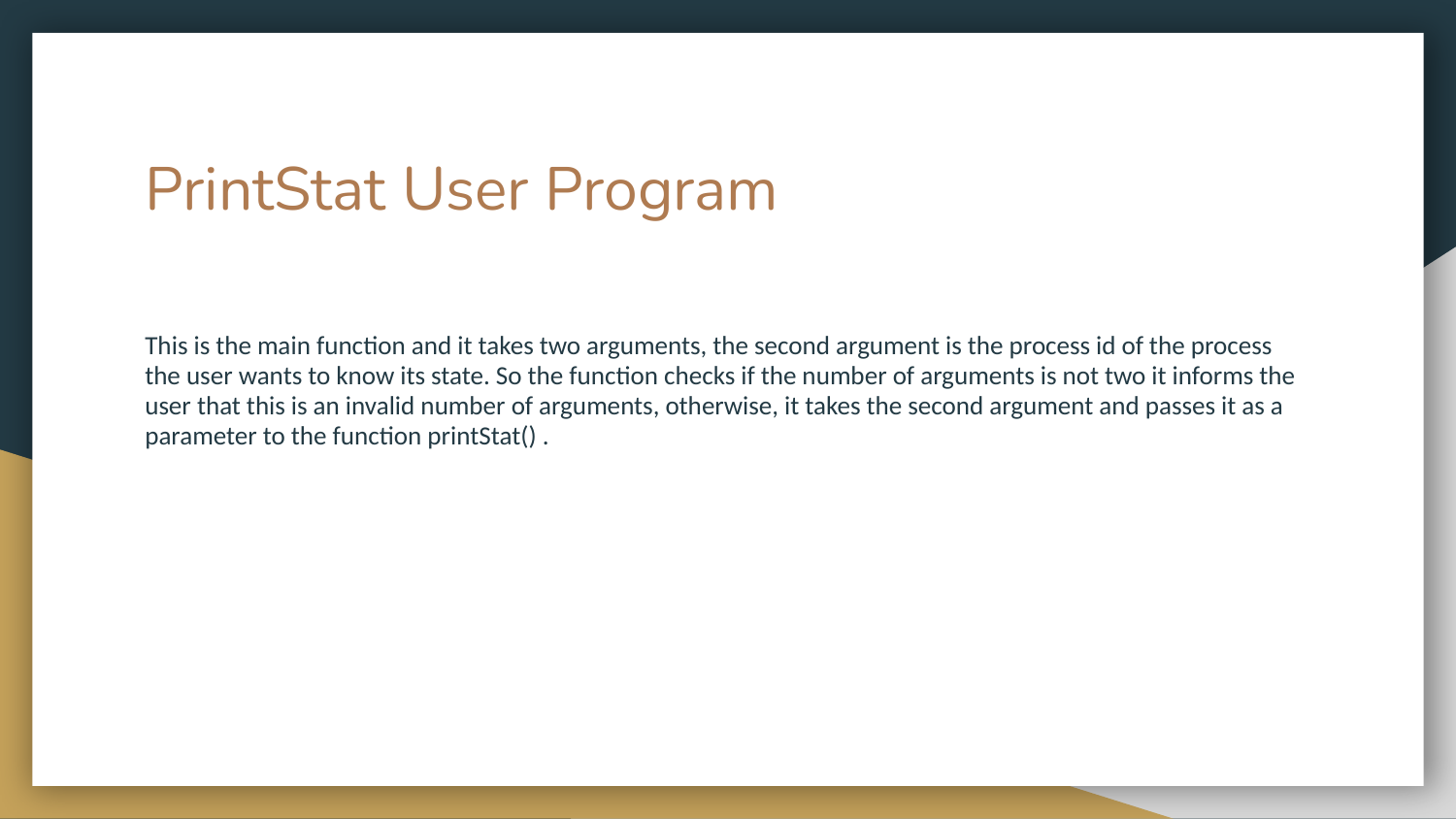

# PrintStat User Program
This is the main function and it takes two arguments, the second argument is the process id of the process the user wants to know its state. So the function checks if the number of arguments is not two it informs the user that this is an invalid number of arguments, otherwise, it takes the second argument and passes it as a parameter to the function printStat() .